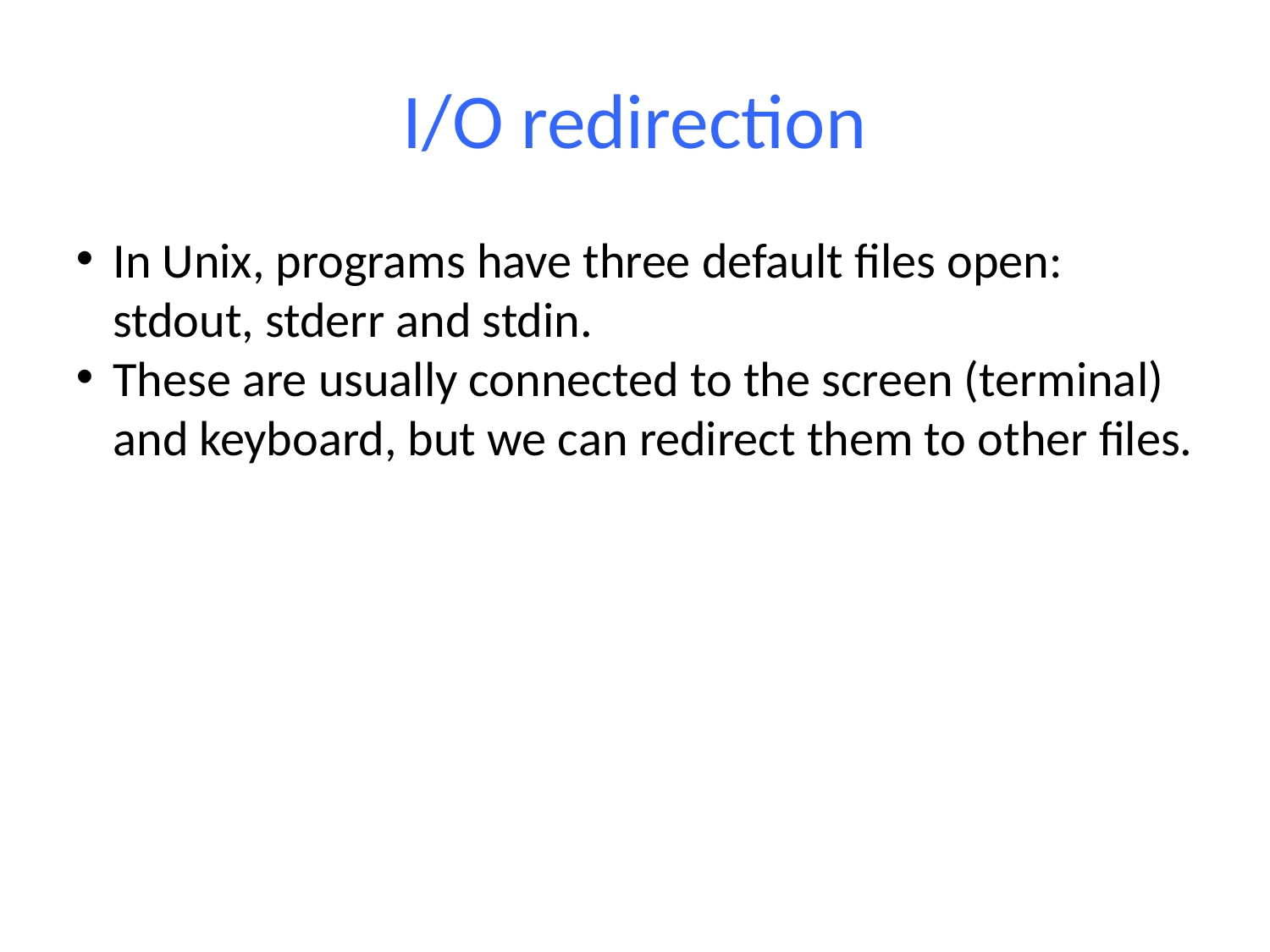

I/O redirection
In Unix, programs have three default files open: stdout, stderr and stdin.
These are usually connected to the screen (terminal) and keyboard, but we can redirect them to other files.